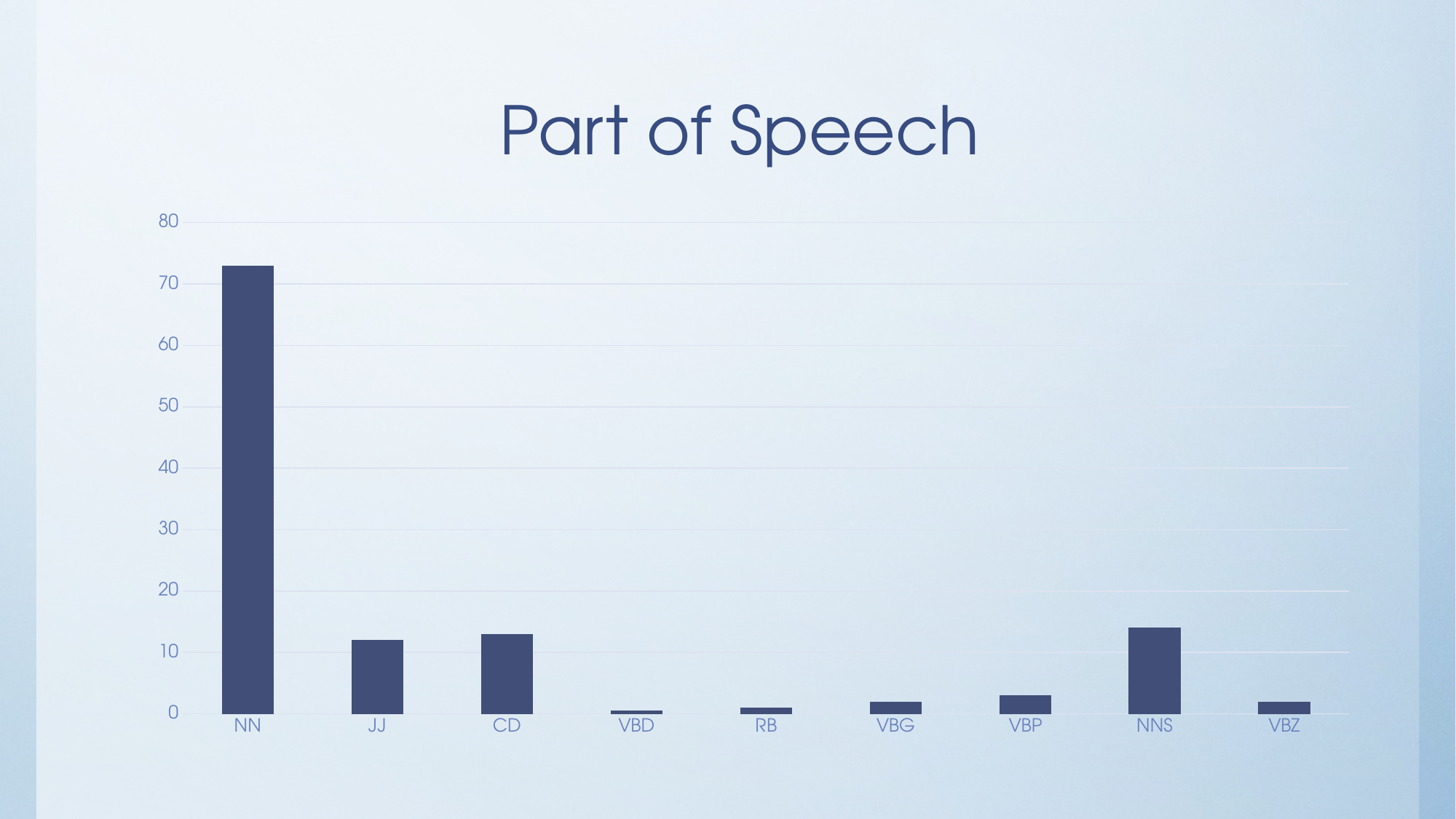

# Part of Speech

### Chart

| Category | Series 1 | Column1 | Column2 |
|---|---|---|---|
| NN | 73.0 | None | None |
| JJ | 12.0 | None | None |
| CD | 13.0 | None | None |
| VBD | 0.5 | None | None |
| RB | 1.0 | None | None |
| VBG | 2.0 | None | None |
| VBP | 3.0 | None | None |
| NNS | 14.0 | None | None |
| VBZ | 2.0 | None | None |